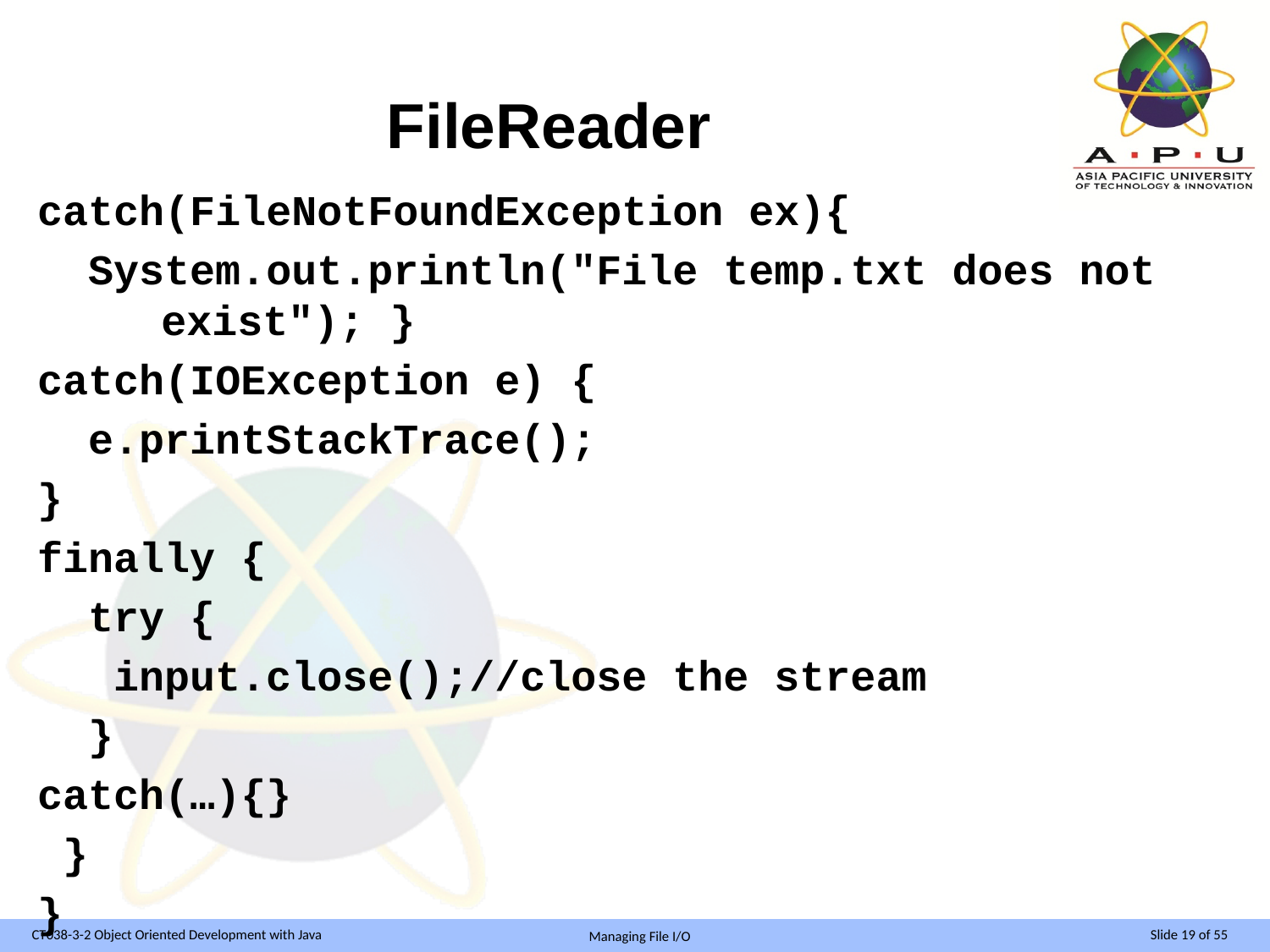

# FileReader
catch(FileNotFoundException ex){
  System.out.println("File temp.txt does not
   exist"); }
catch(IOException e) {
  e.printStackTrace();
}
finally {
  try {
   input.close();//close the stream
  }
catch(…){}
 }
}